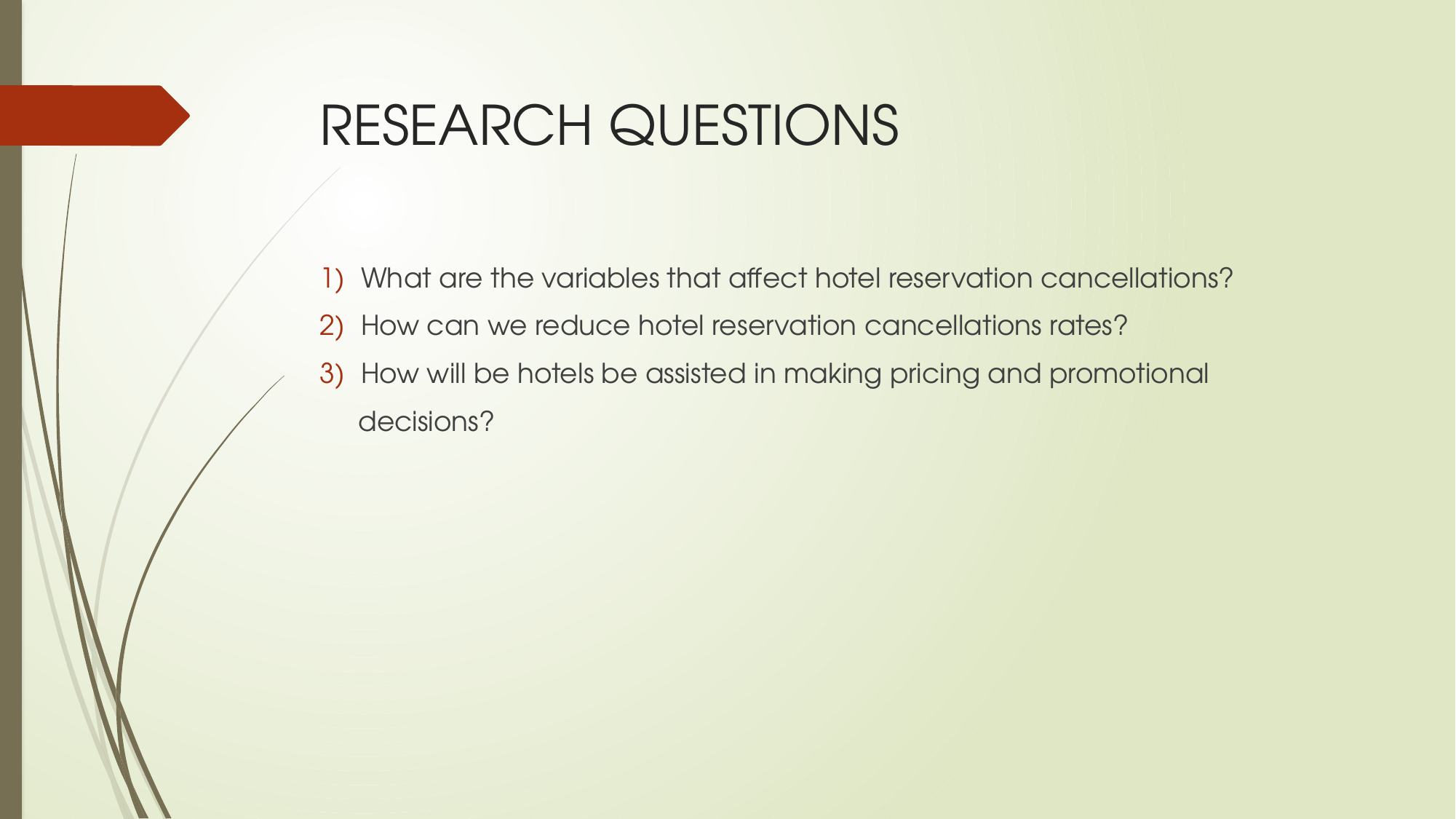

# RESEARCH QUESTIONS
What are the variables that affect hotel reservation cancellations?
How can we reduce hotel reservation cancellations rates?
How will be hotels be assisted in making pricing and promotional
     decisions?